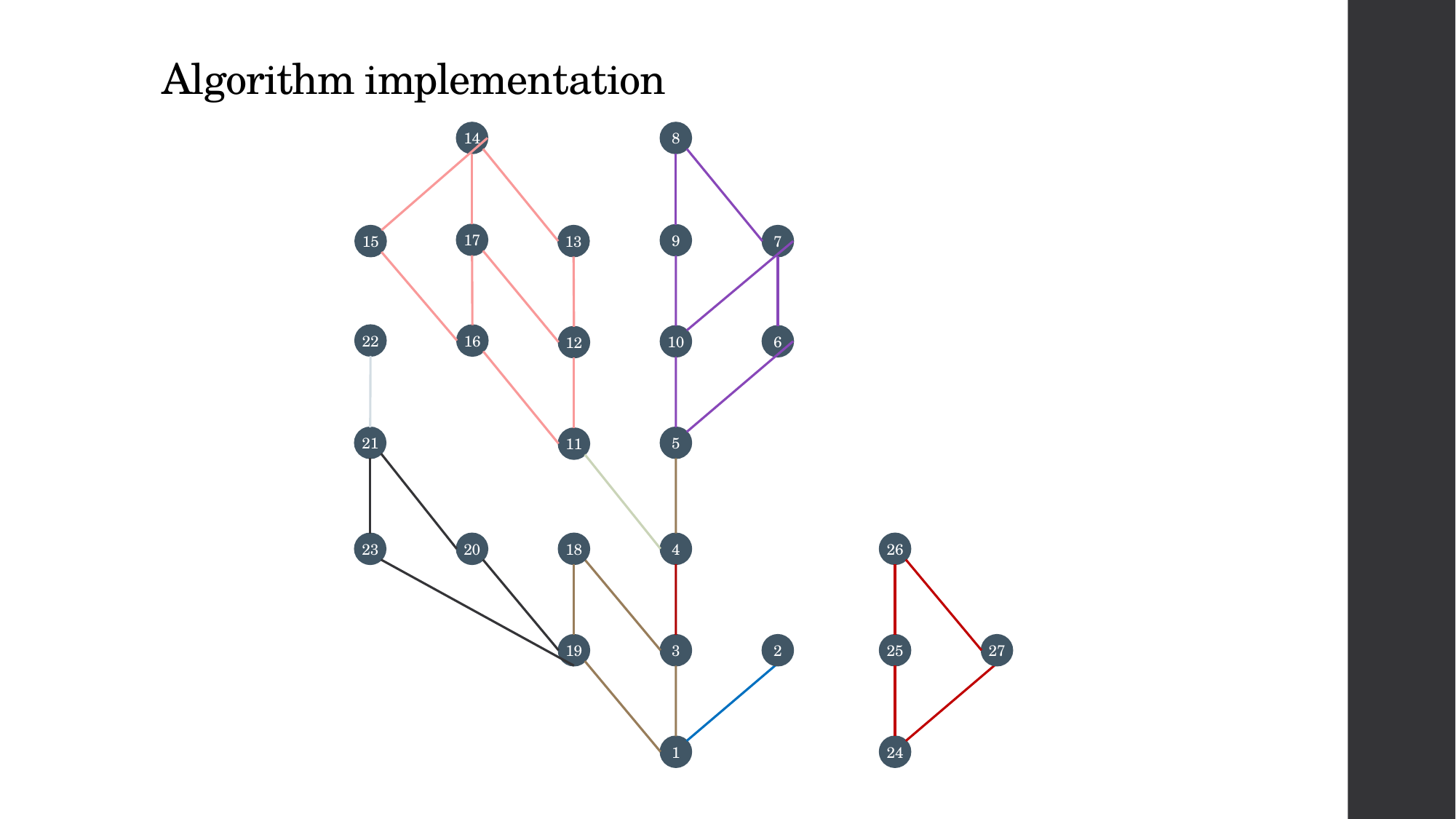

# Algorithm implementation
14
8
17
9
15
13
7
22
16
6
10
12
21
5
11
23
20
18
4
26
19
2
27
3
25
1
24